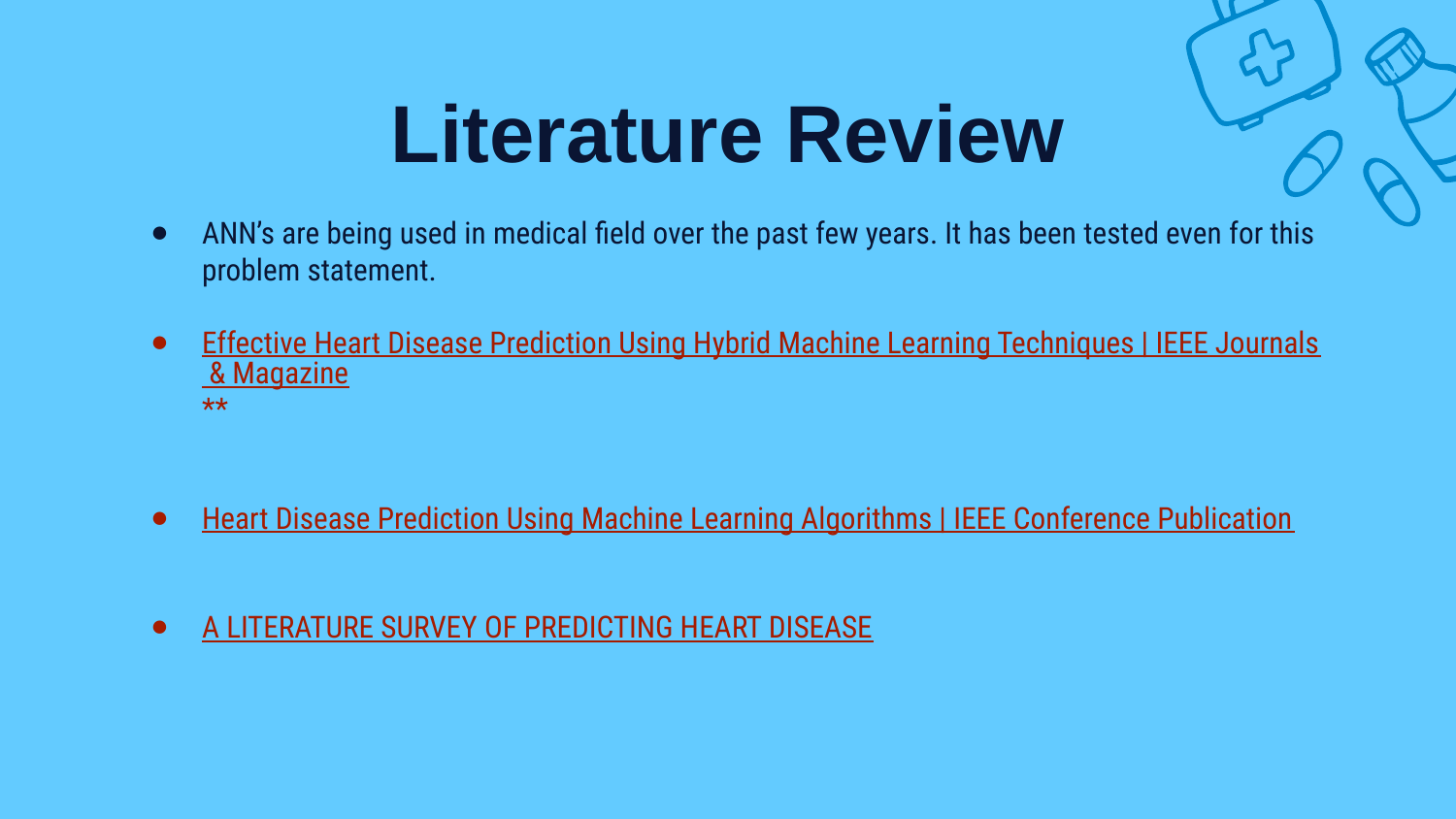

# Literature Review
ANN’s are being used in medical field over the past few years. It has been tested even for this problem statement.

Effective Heart Disease Prediction Using Hybrid Machine Learning Techniques | IEEE Journals & Magazine**

Heart Disease Prediction Using Machine Learning Algorithms | IEEE Conference Publication

A LITERATURE SURVEY OF PREDICTING HEART DISEASE